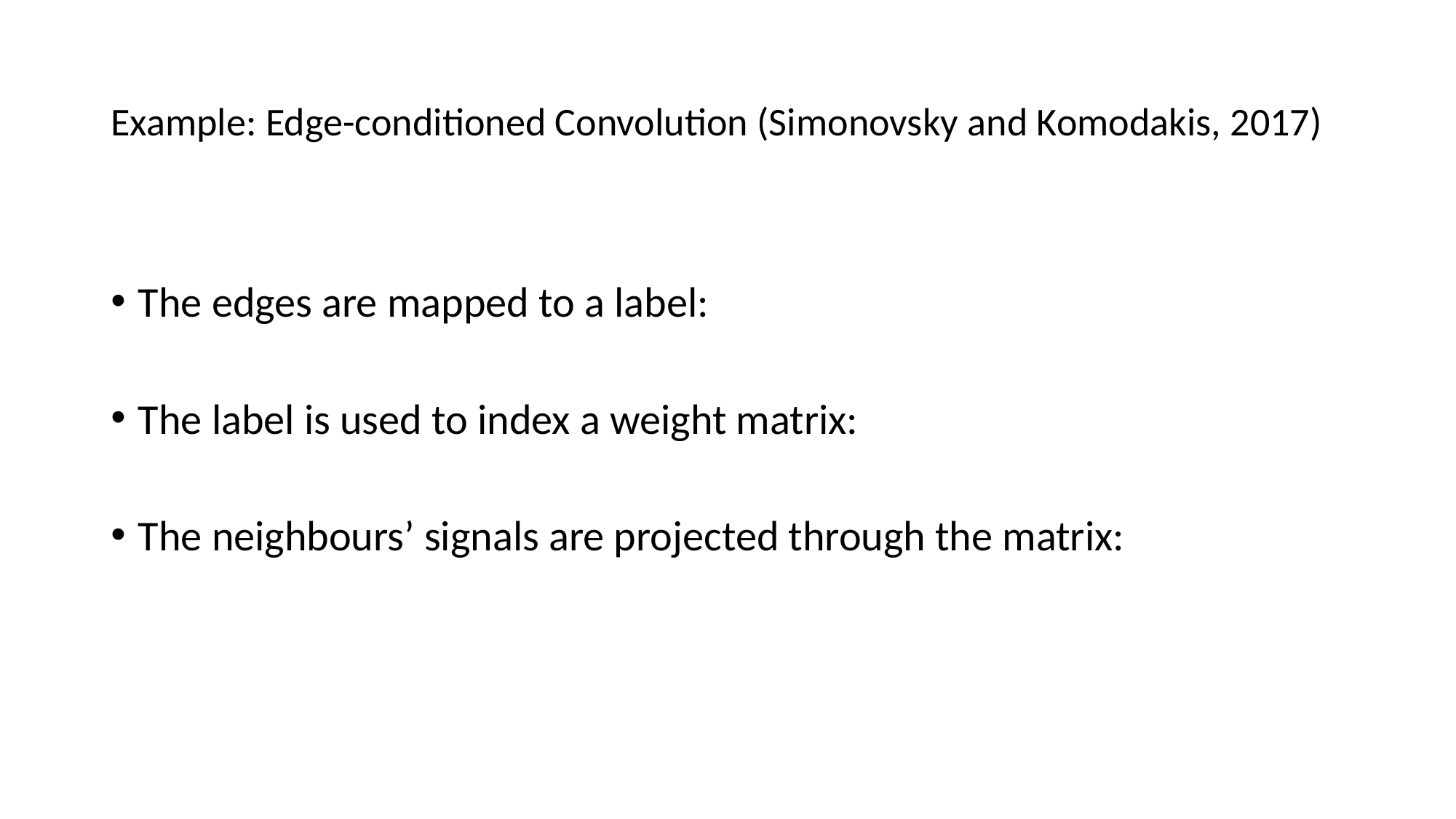

# Example: Edge-conditioned Convolution (Simonovsky and Komodakis, 2017)
The edges are mapped to a label:
The label is used to index a weight matrix:
The neighbours’ signals are projected through the matrix: